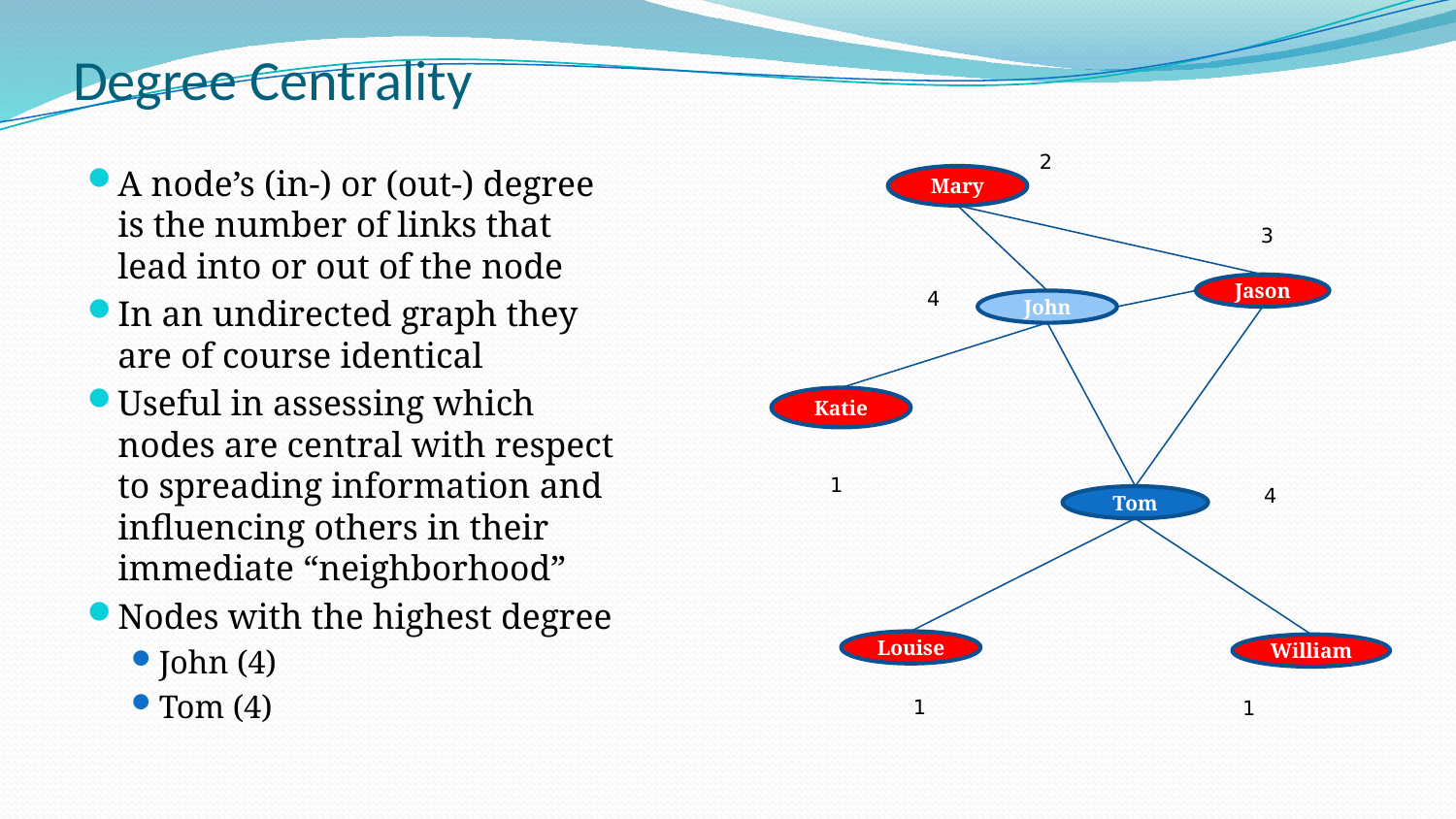

# Degree Centrality
2
A node’s (in-) or (out-) degree is the number of links that lead into or out of the node
In an undirected graph they are of course identical
Useful in assessing which nodes are central with respect to spreading information and influencing others in their immediate “neighborhood”
Nodes with the highest degree
John (4)
Tom (4)

Mary
Jason
John
Katie
Tom
Louise
William
3
4
1
4
1
1